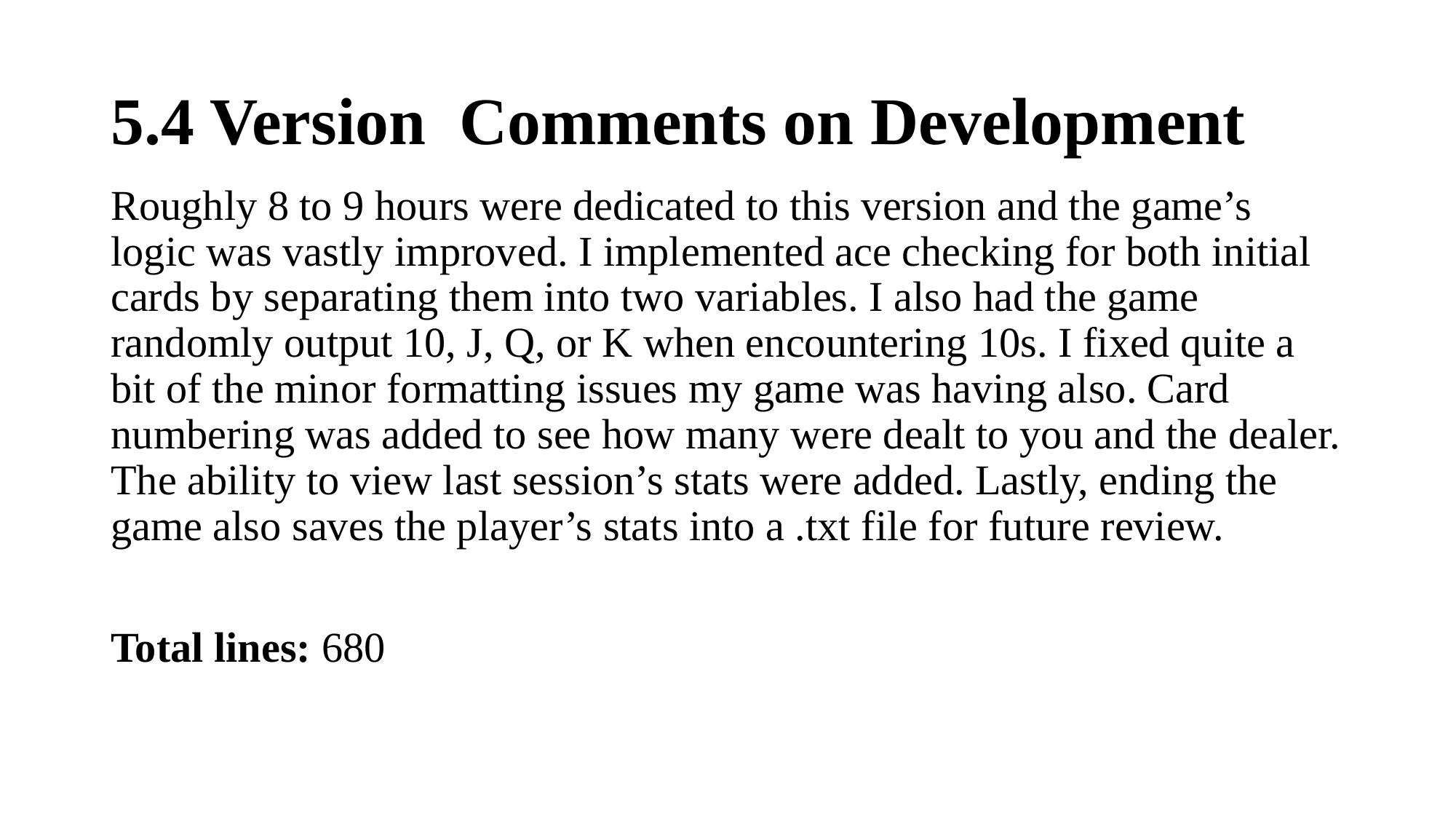

# 5.4 Version  Comments on Development
Roughly 8 to 9 hours were dedicated to this version and the game’s logic was vastly improved. I implemented ace checking for both initial cards by separating them into two variables. I also had the game randomly output 10, J, Q, or K when encountering 10s. I fixed quite a bit of the minor formatting issues my game was having also. Card numbering was added to see how many were dealt to you and the dealer. The ability to view last session’s stats were added. Lastly, ending the game also saves the player’s stats into a .txt file for future review.

Total lines: 680